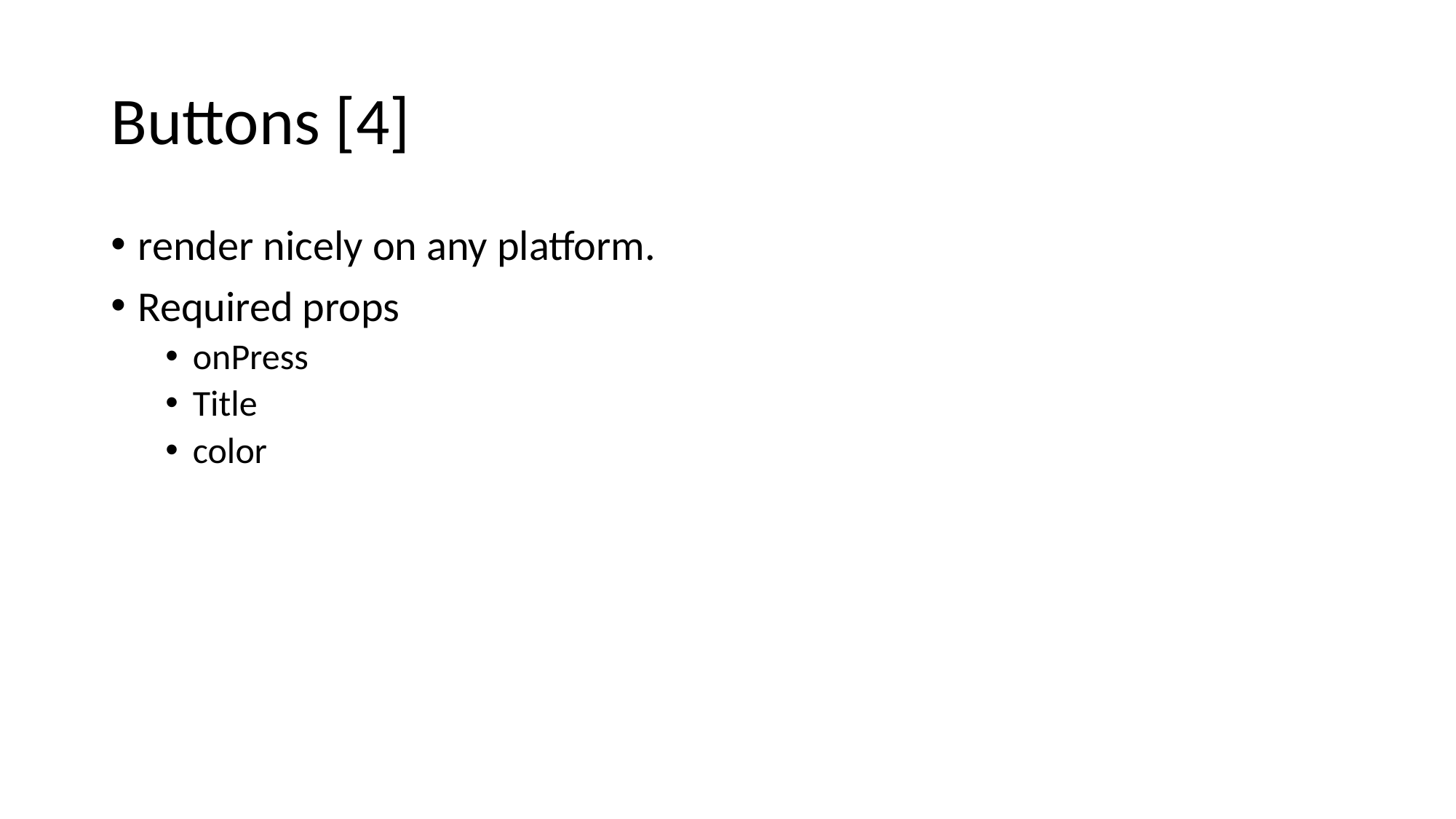

# Buttons [4]
render nicely on any platform.
Required props
onPress
Title
color